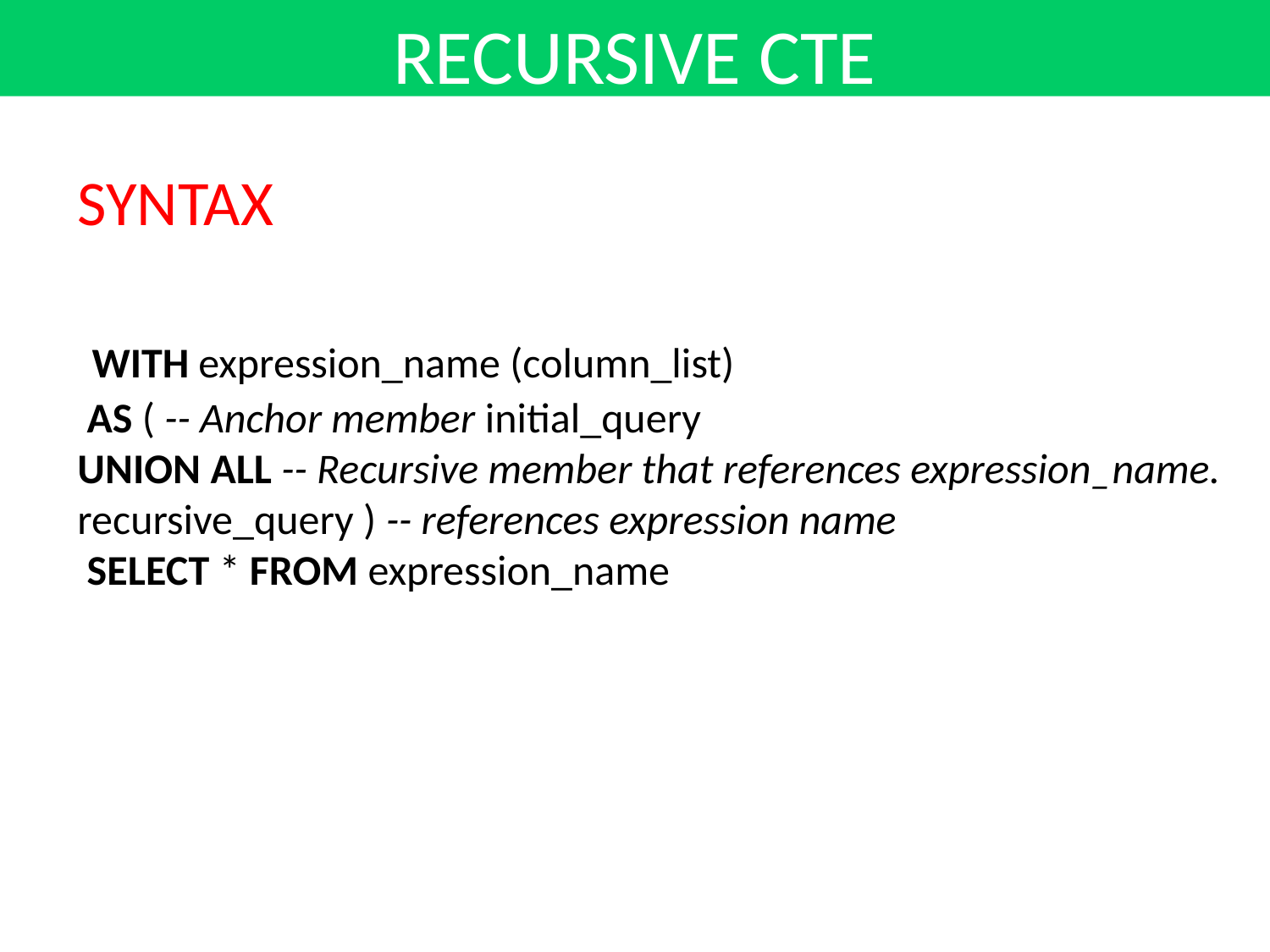

RECURSIVE CTE
SYNTAX

 WITH expression_name (column_list)
 AS ( -- Anchor member initial_query
UNION ALL -- Recursive member that references expression_name.
recursive_query ) -- references expression name
 SELECT * FROM expression_name